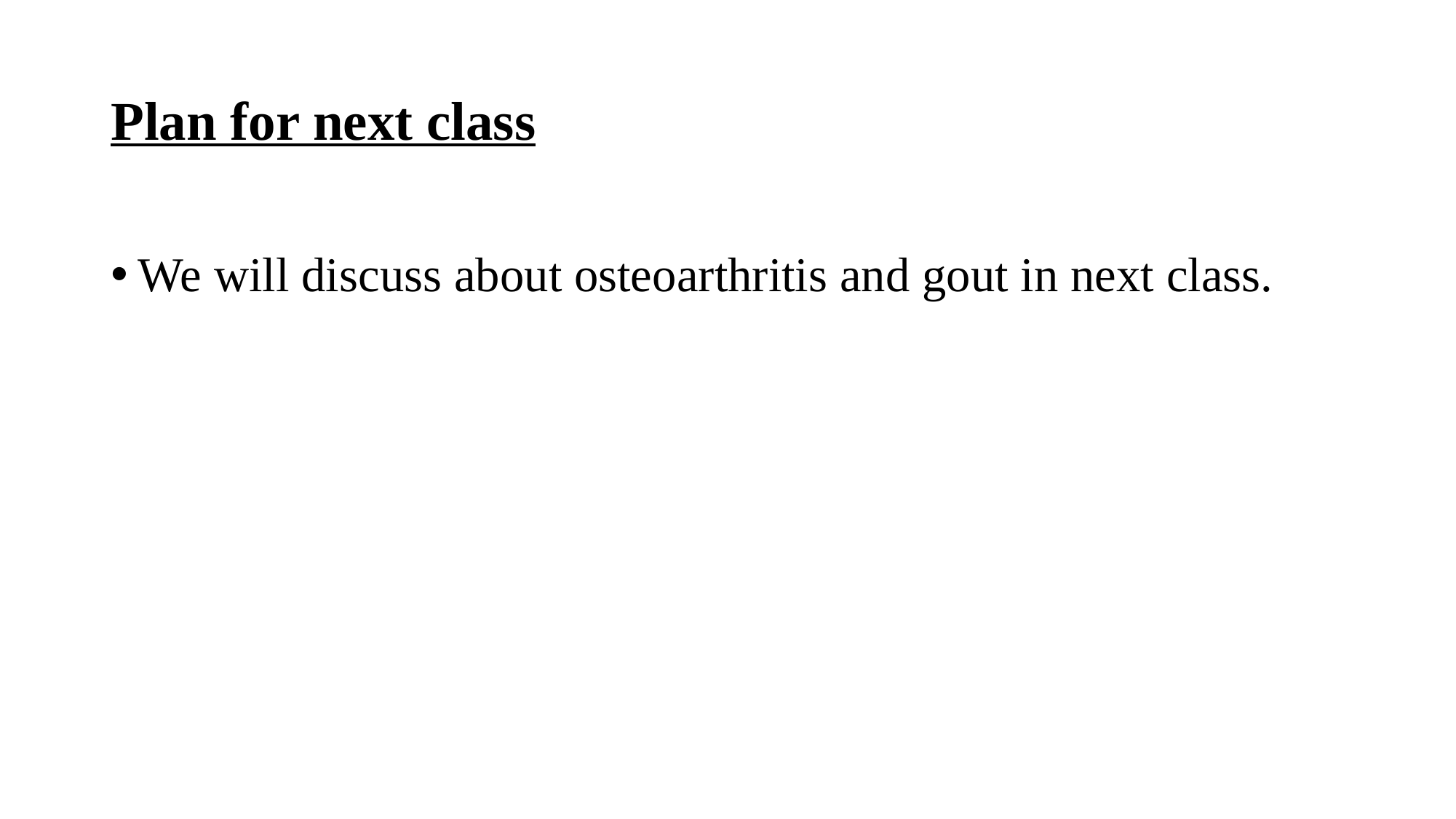

# Plan for next class
We will discuss about osteoarthritis and gout in next class.